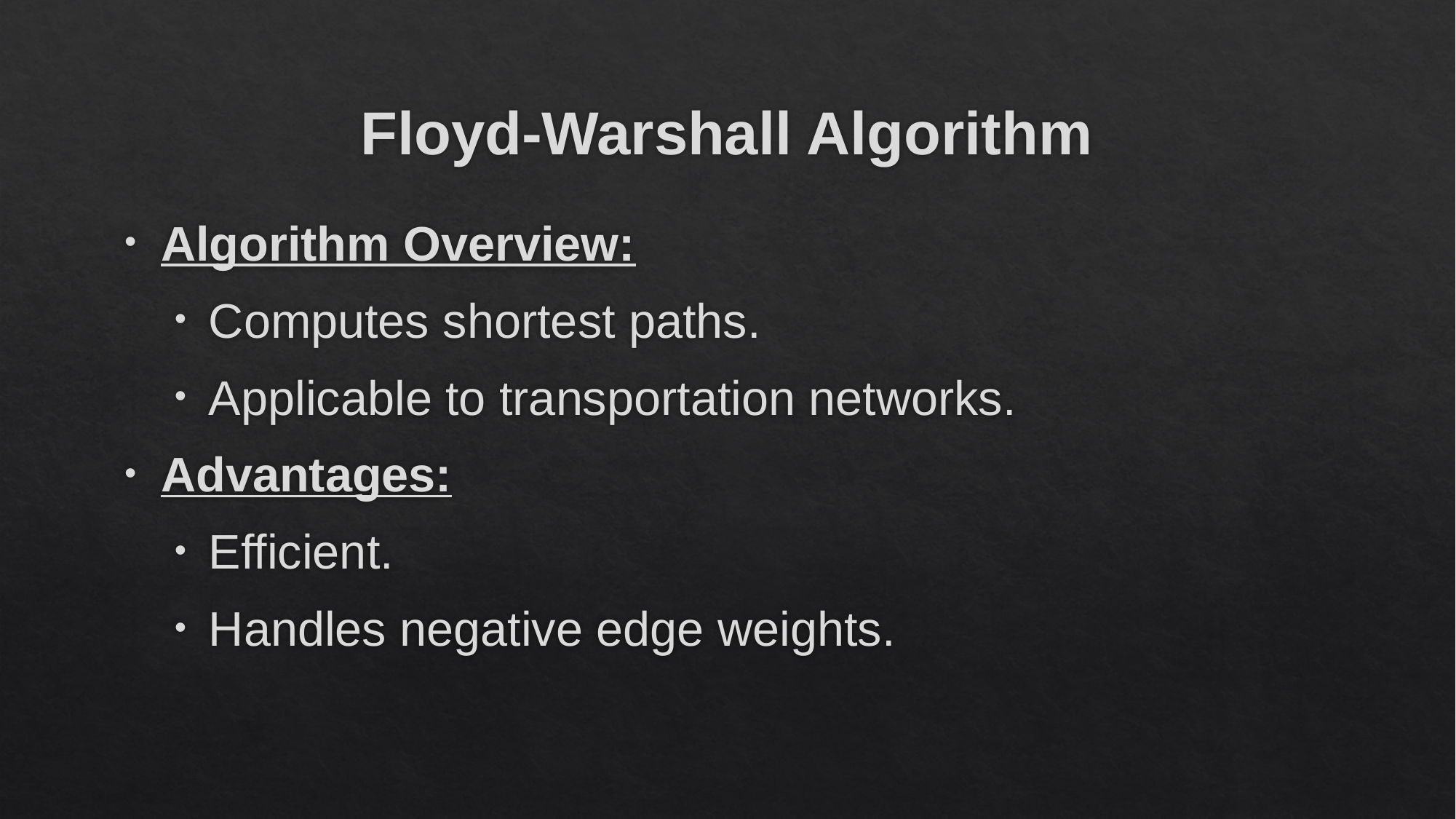

# Floyd-Warshall Algorithm
Algorithm Overview:
Computes shortest paths.
Applicable to transportation networks.
Advantages:
Efficient.
Handles negative edge weights.